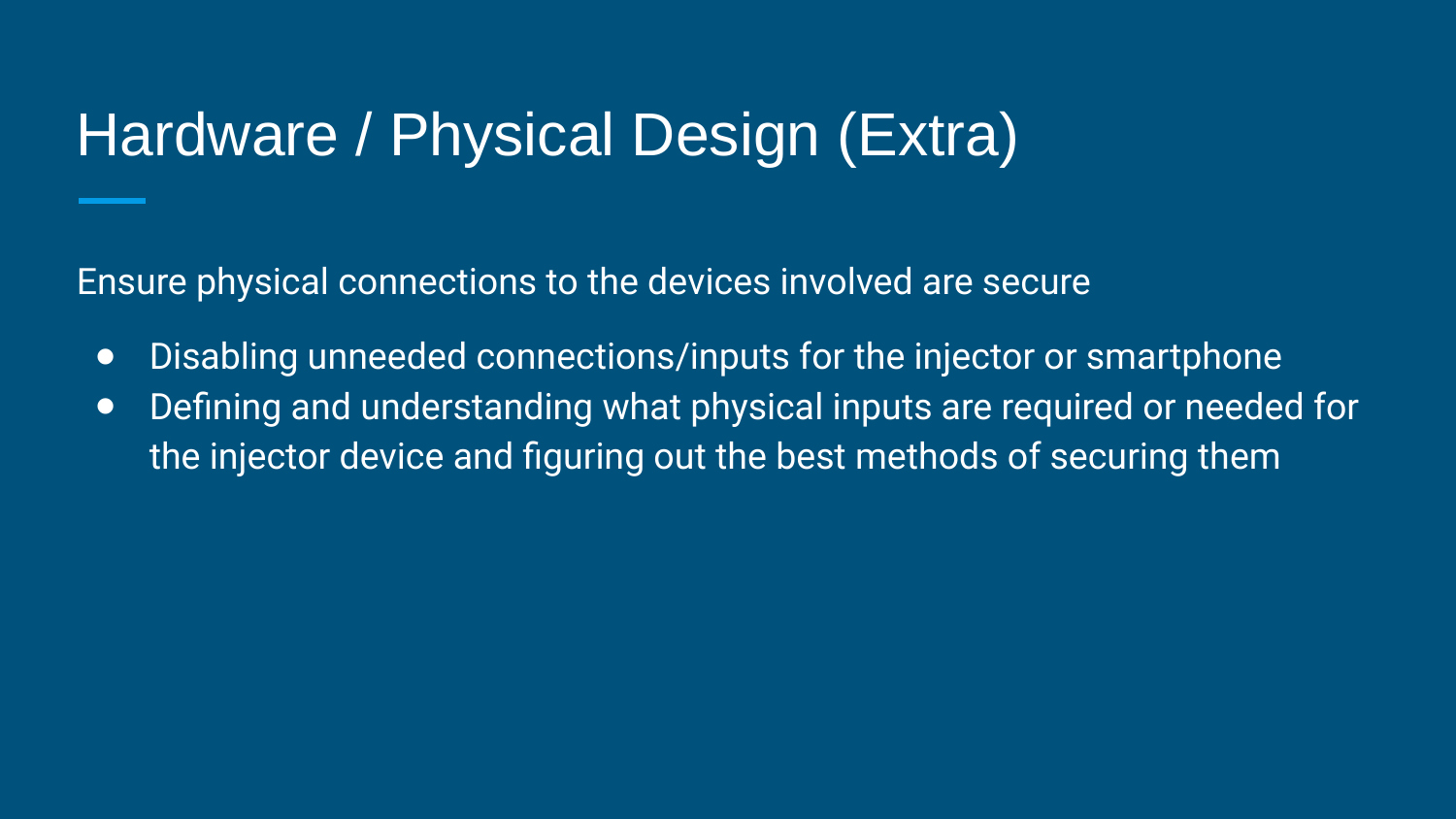

# Hardware / Physical Design (Extra)
Ensure physical connections to the devices involved are secure
Disabling unneeded connections/inputs for the injector or smartphone
Defining and understanding what physical inputs are required or needed for the injector device and figuring out the best methods of securing them